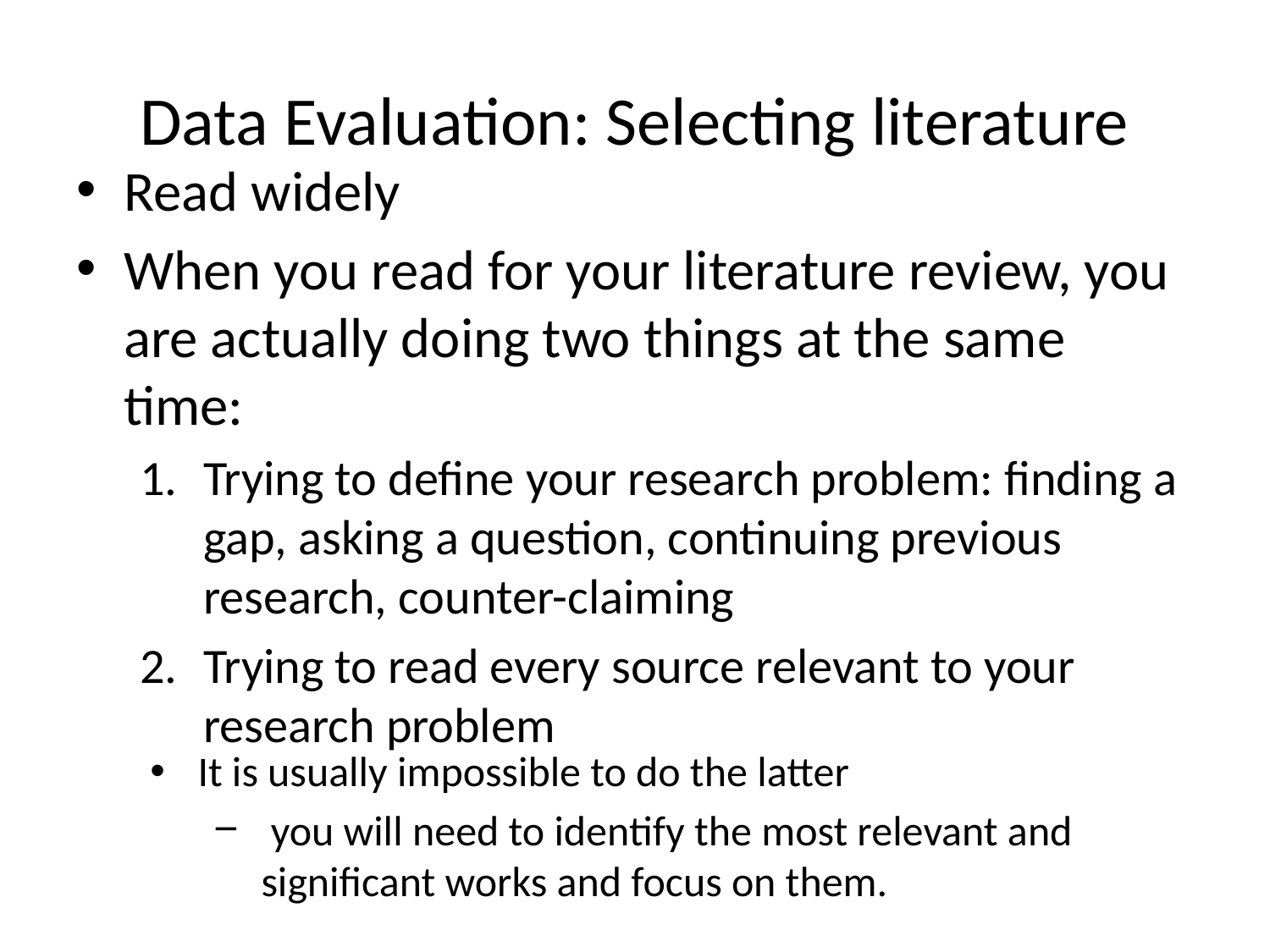

# Data Evaluation: Selecting literature
Read widely
When you read for your literature review, you are actually doing two things at the same time:
Trying to define your research problem: finding a gap, asking a question, continuing previous research, counter-claiming
Trying to read every source relevant to your research problem

It is usually impossible to do the latter
 you will need to identify the most relevant and significant works and focus on them.